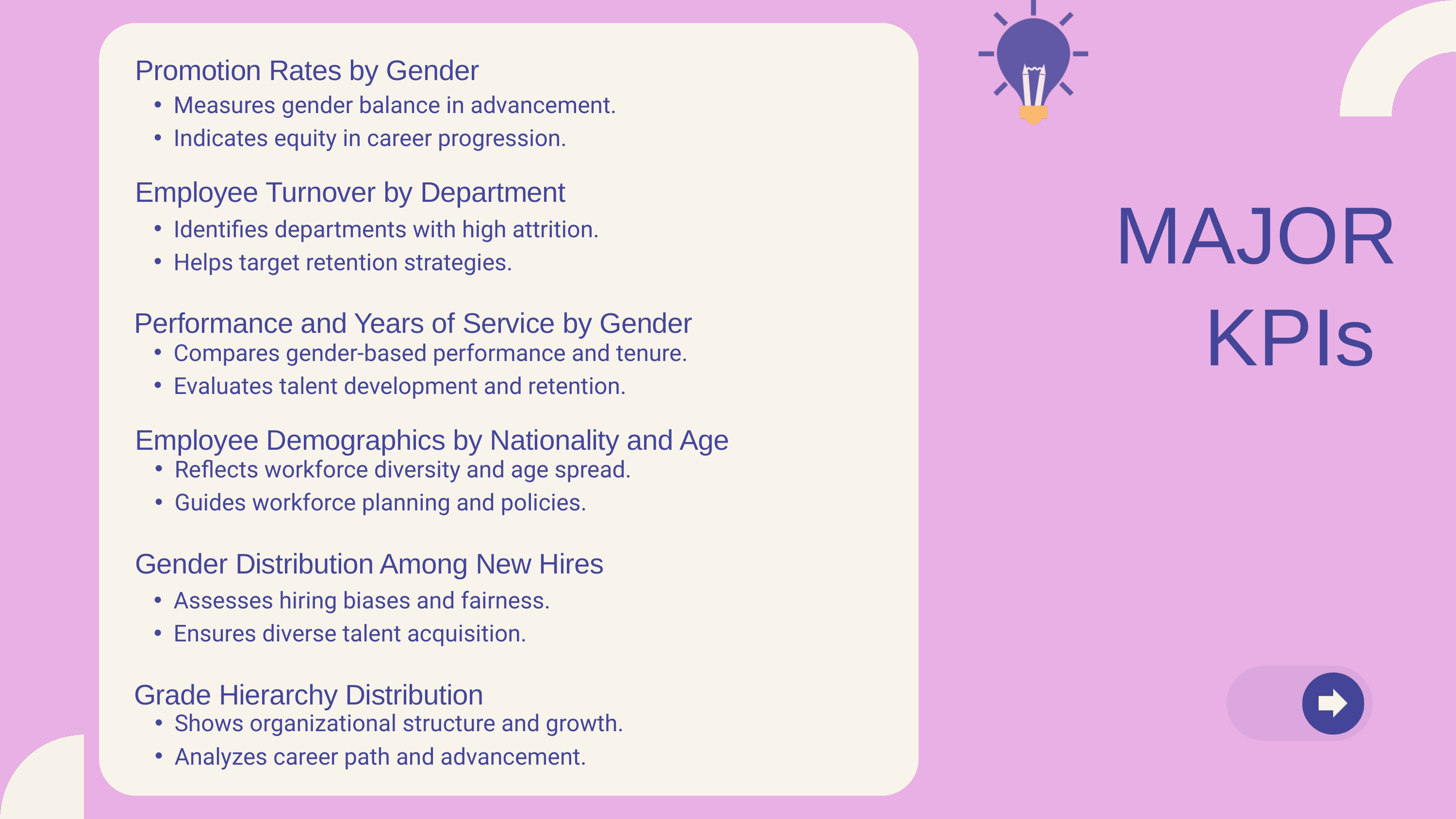

Promotion Rates by Gender
Employee Turnover by Department
Employee Demographics by Nationality and Age
Gender Distribution Among New Hires
Grade Hierarchy Distribution
Measures gender balance in advancement.
Indicates equity in career progression.
MAJOR
KPIs
Identifies departments with high attrition.
Helps target retention strategies.
Performance and Years of Service by Gender
Compares gender-based performance and tenure.
Evaluates talent development and retention.
Reflects workforce diversity and age spread.
Guides workforce planning and policies.
Assesses hiring biases and fairness.
Ensures diverse talent acquisition.

Shows organizational structure and growth.
Analyzes career path and advancement.